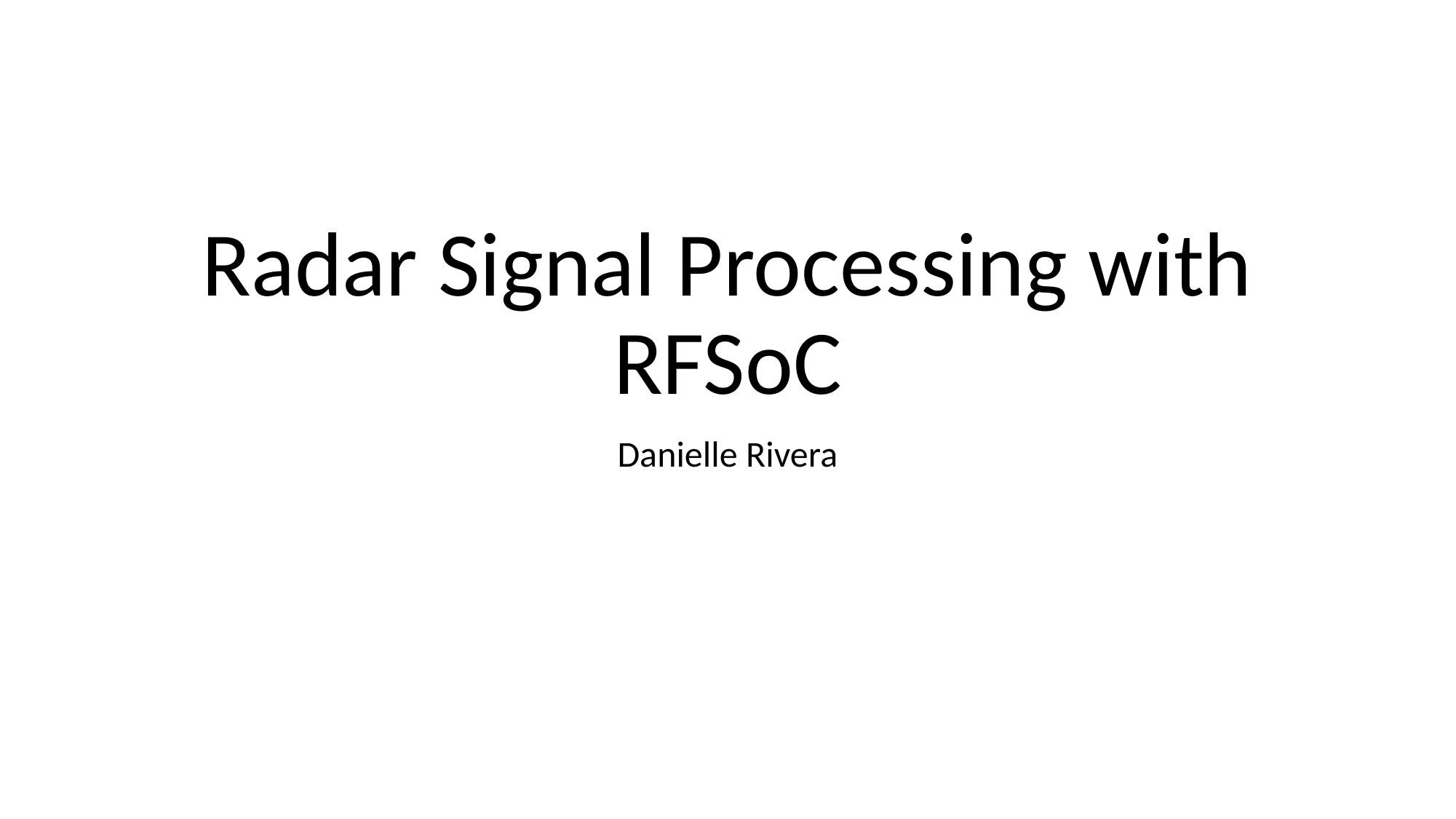

# Radar Signal Processing with RFSoC
Danielle Rivera